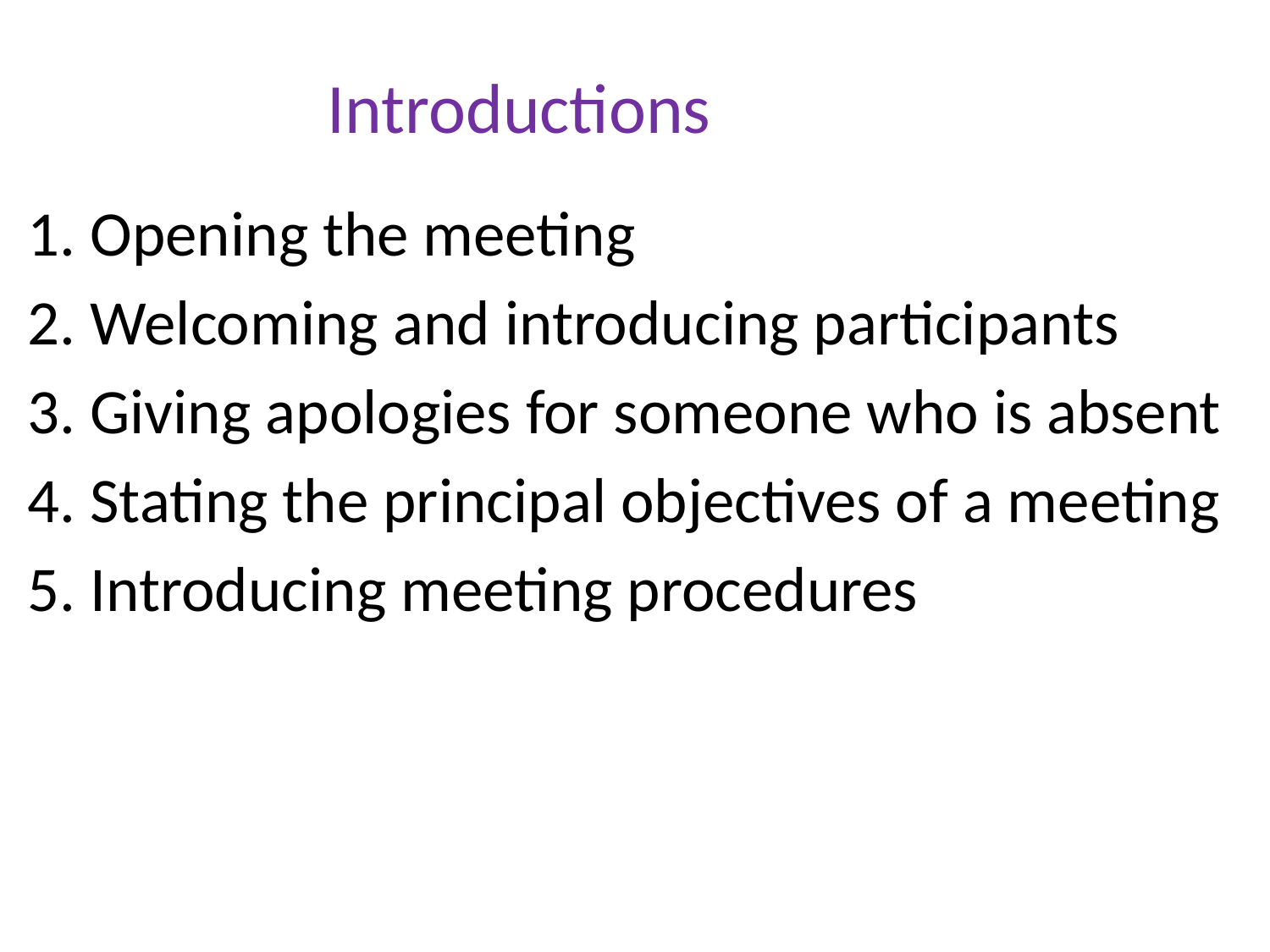

Introductions
1. Opening the meeting
2. Welcoming and introducing participants
3. Giving apologies for someone who is absent
4. Stating the principal objectives of a meeting
5. Introducing meeting procedures